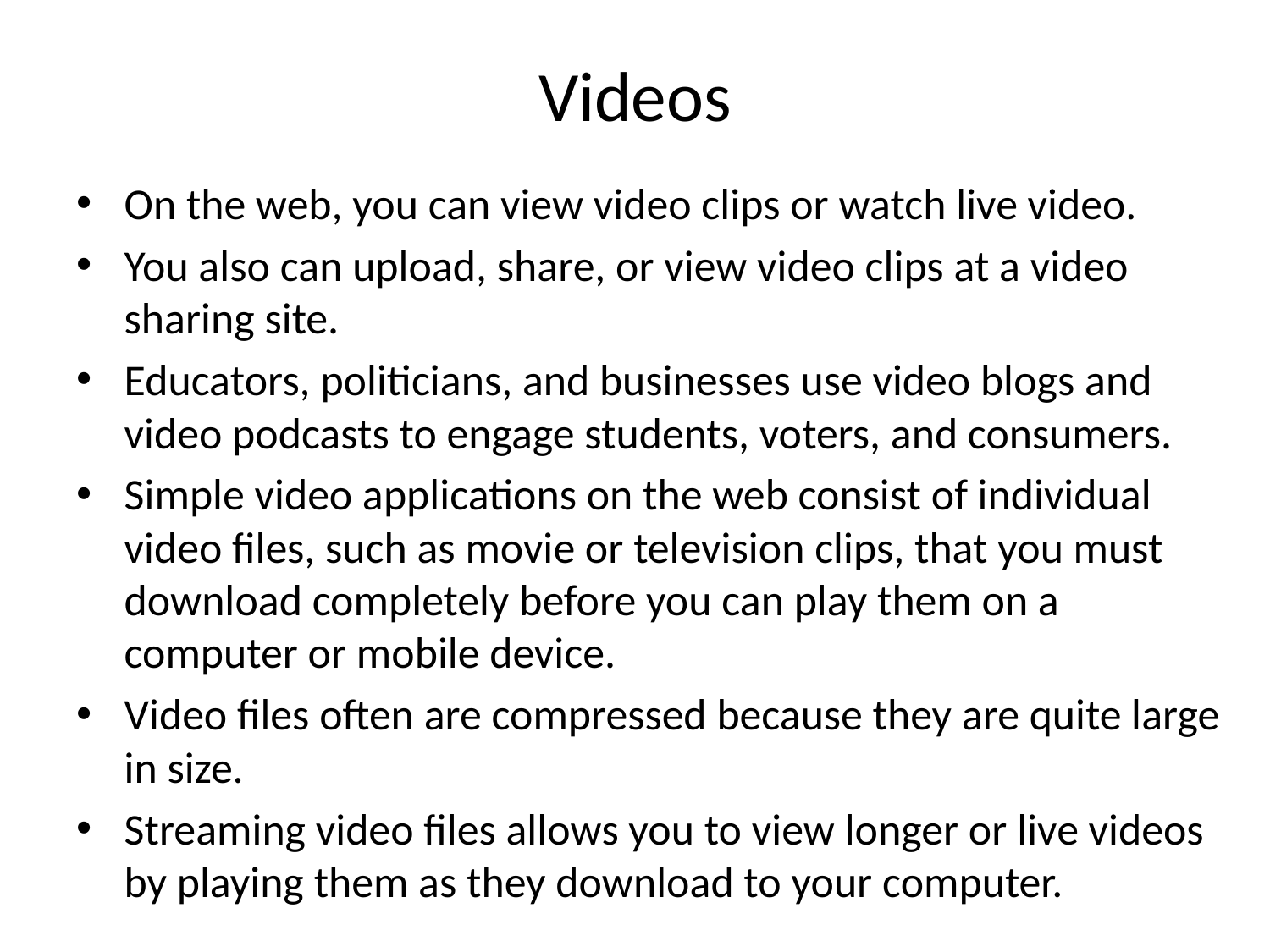

# Videos
On the web, you can view video clips or watch live video.
You also can upload, share, or view video clips at a video sharing site.
Educators, politicians, and businesses use video blogs and video podcasts to engage students, voters, and consumers.
Simple video applications on the web consist of individual video files, such as movie or television clips, that you must download completely before you can play them on a computer or mobile device.
Video files often are compressed because they are quite large in size.
Streaming video files allows you to view longer or live videos by playing them as they download to your computer.